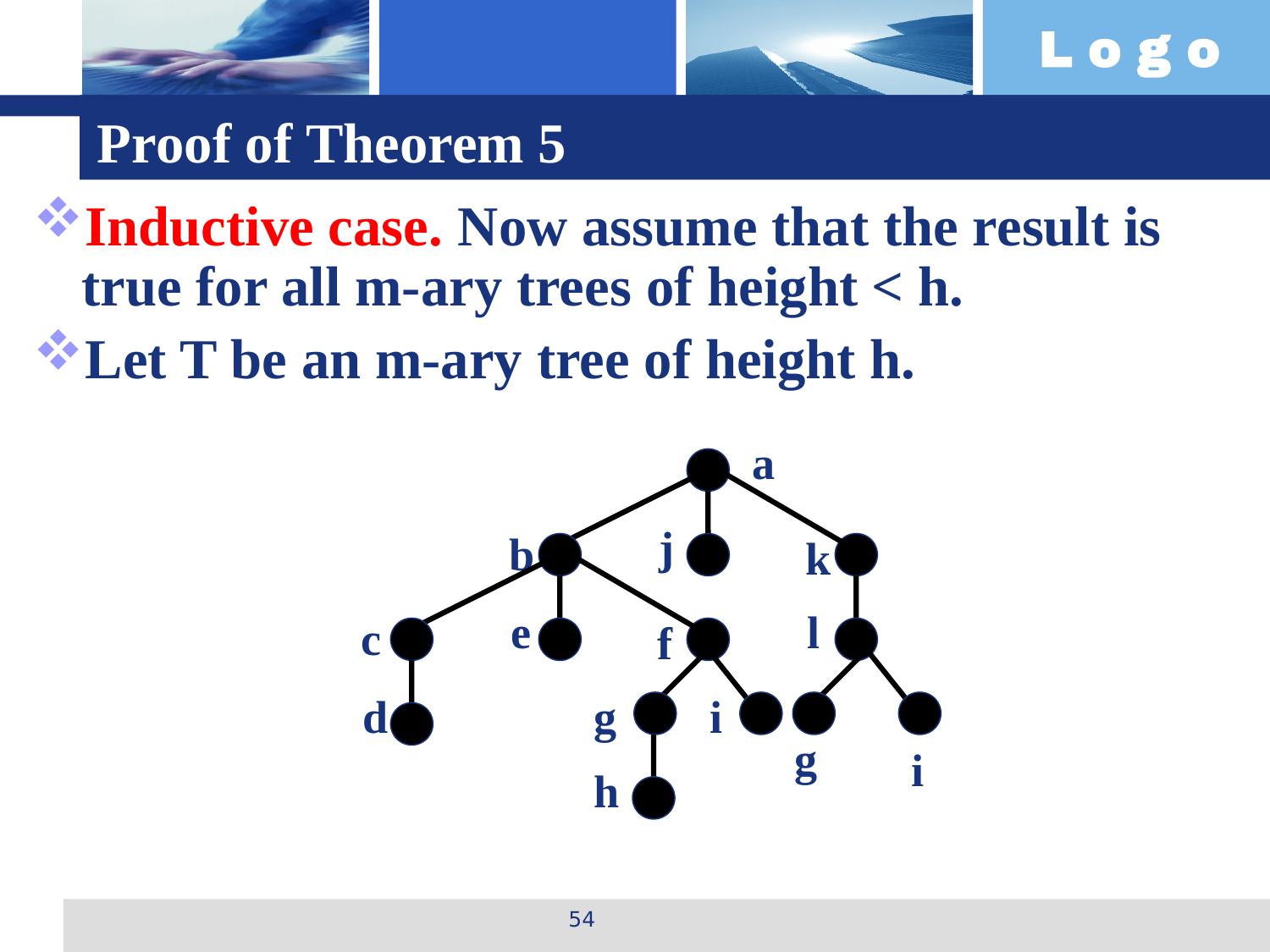

# Proof of Theorem 5
Inductive case. Now assume that the result is true for all m-ary trees of height < h.
Let T be an m-ary tree of height h.

a

j
b
k

e
l
c
f

d
g
i

g

i
h

54